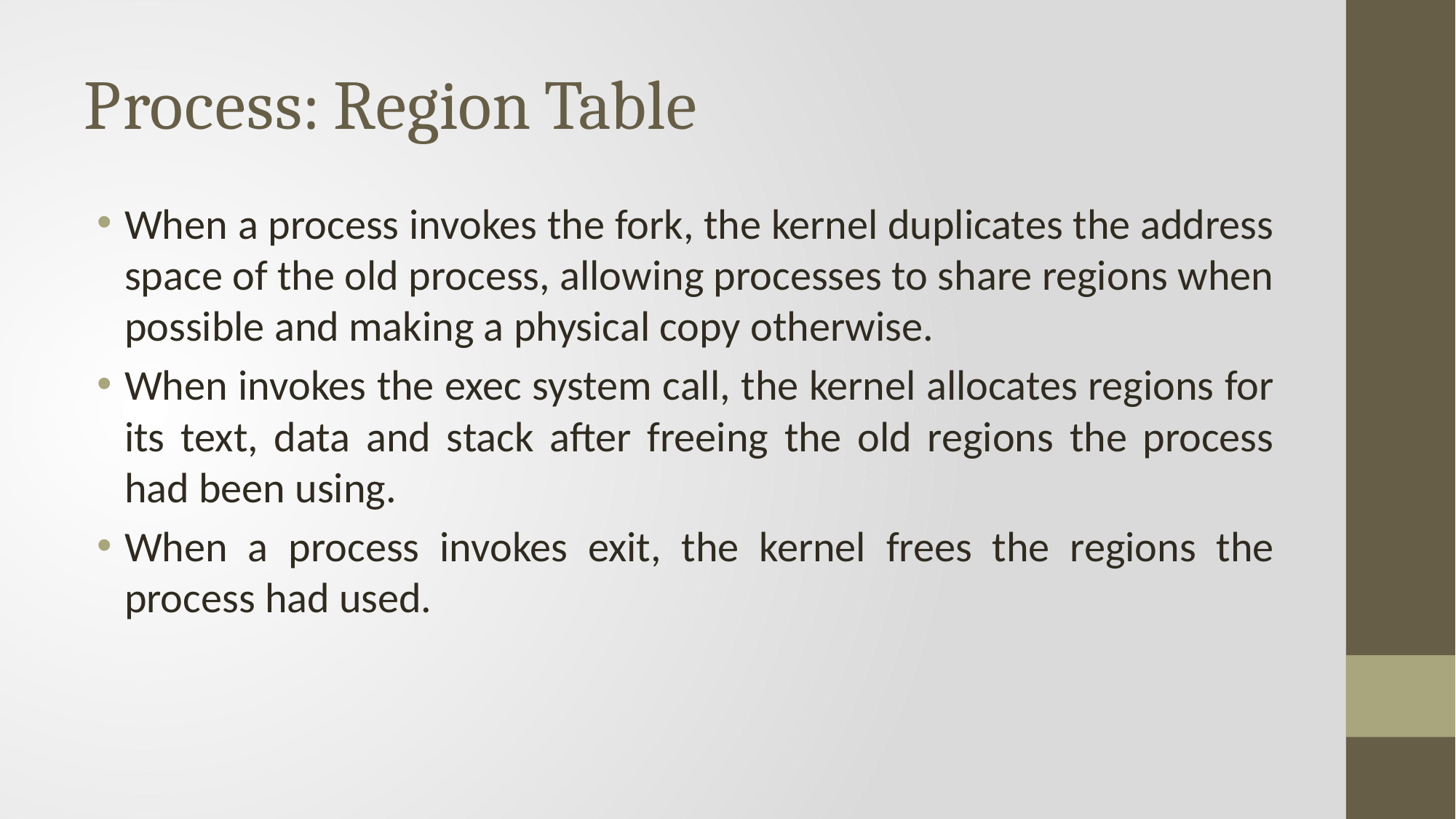

# Process: Region Table
When a process invokes the fork, the kernel duplicates the address space of the old process, allowing processes to share regions when possible and making a physical copy otherwise.
When invokes the exec system call, the kernel allocates regions for its text, data and stack after freeing the old regions the process had been using.
When a process invokes exit, the kernel frees the regions the process had used.